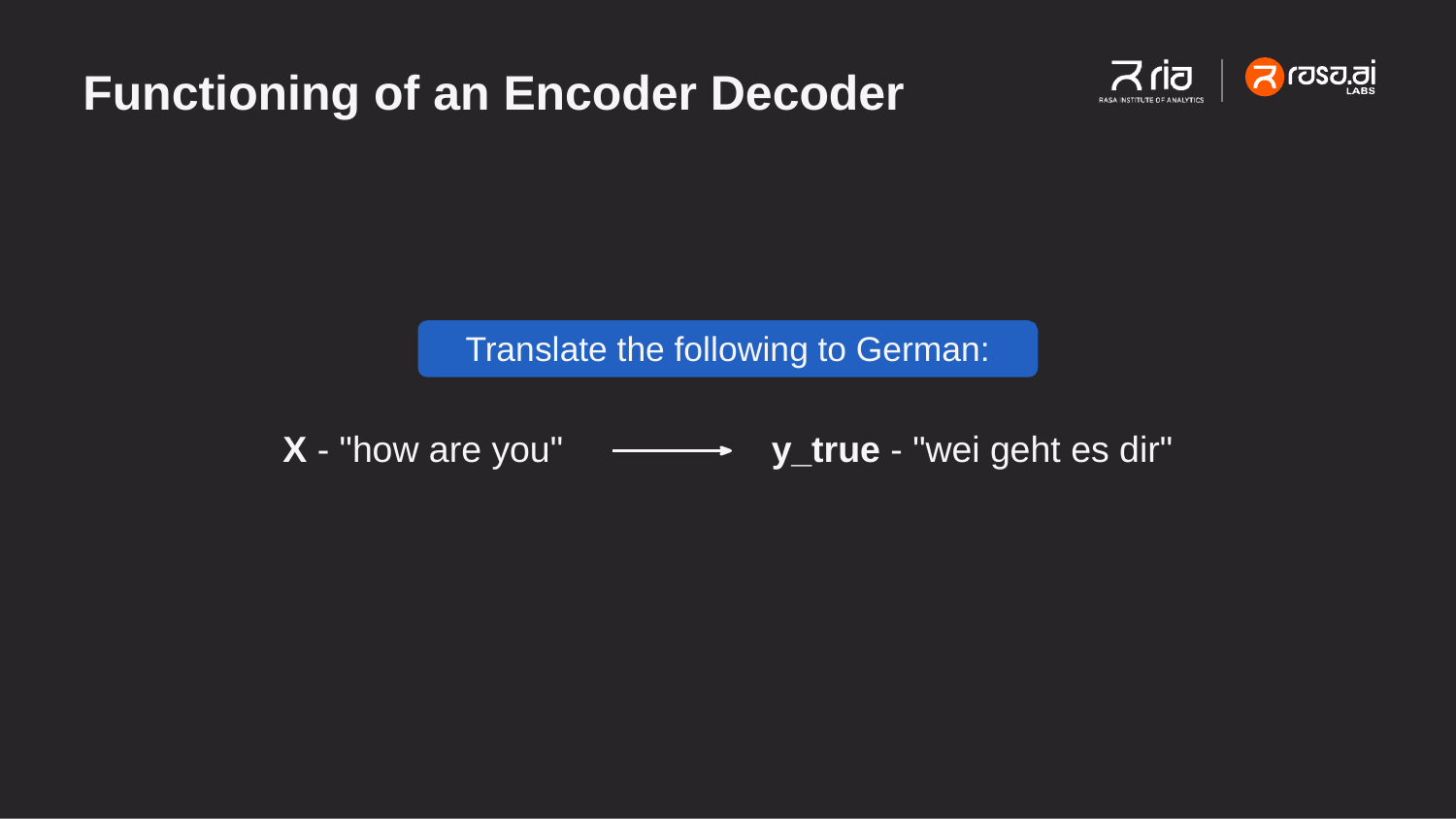

# Functioning of an Encoder Decoder

Translate the following to German:

X - "how are you"	y_true - "wei geht es dir"